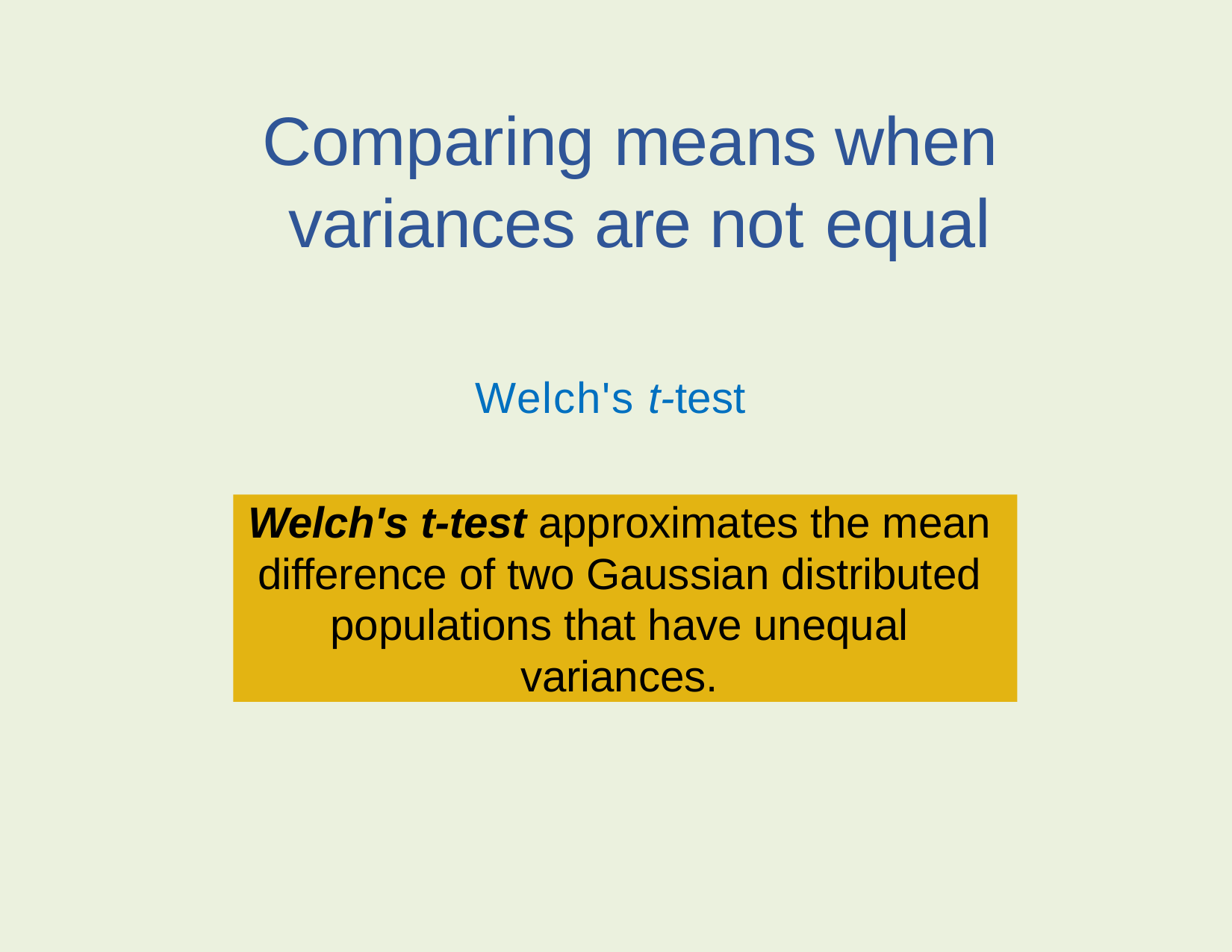

Comparing means when  variances are not equal
Welch's t-test
Welch's t-test approximates the mean difference of two Gaussian distributed populations that have unequal variances.